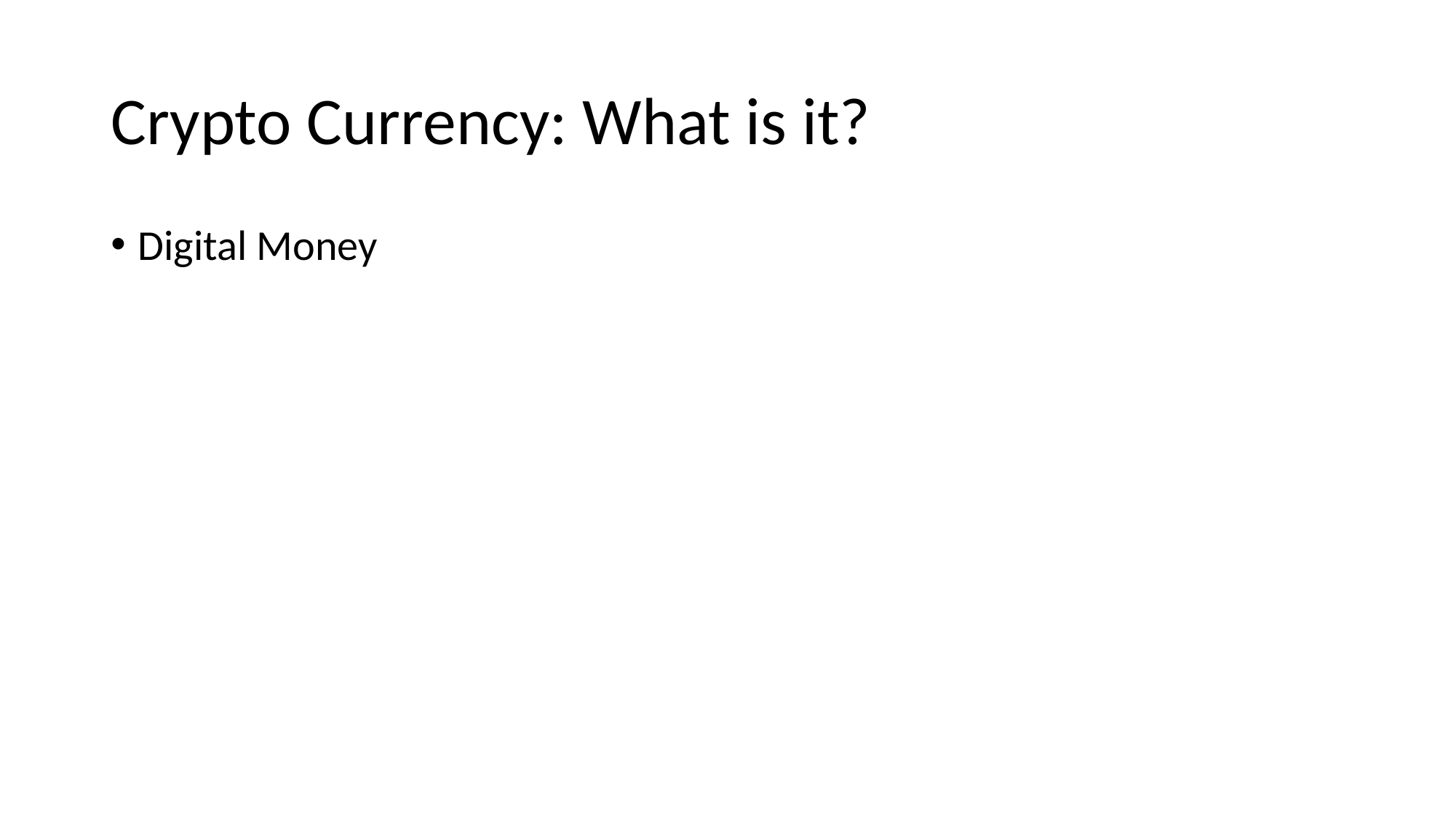

# Crypto Currency: What is it?
Digital Money